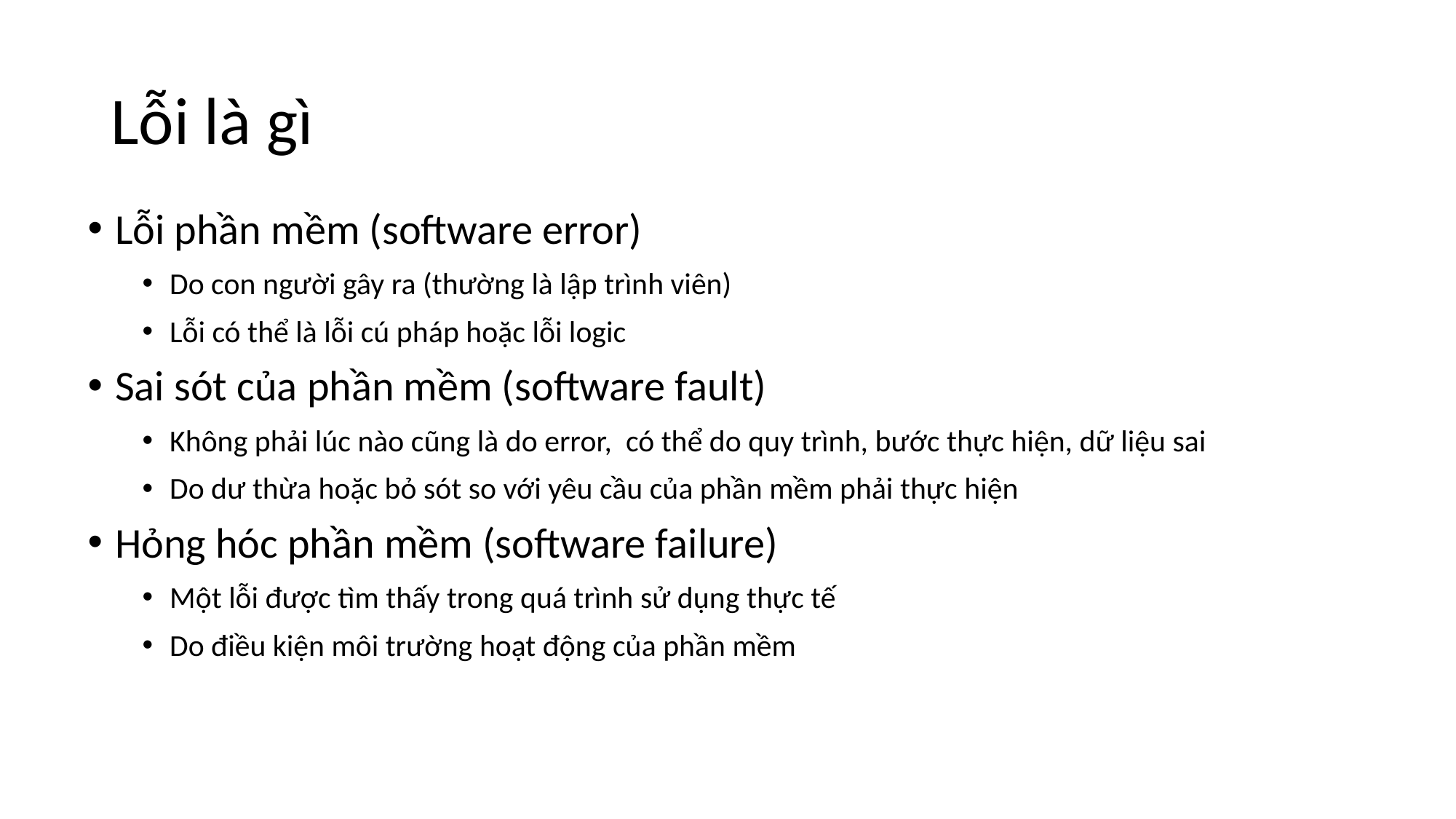

# Lỗi là gì
Lỗi phần mềm (software error)
Do con người gây ra (thường là lập trình viên)
Lỗi có thể là lỗi cú pháp hoặc lỗi logic
Sai sót của phần mềm (software fault)
Không phải lúc nào cũng là do error,  có thể do quy trình, bước thực hiện, dữ liệu sai
Do dư thừa hoặc bỏ sót so với yêu cầu của phần mềm phải thực hiện
Hỏng hóc phần mềm (software failure)
Một lỗi được tìm thấy trong quá trình sử dụng thực tế
Do điều kiện môi trường hoạt động của phần mềm